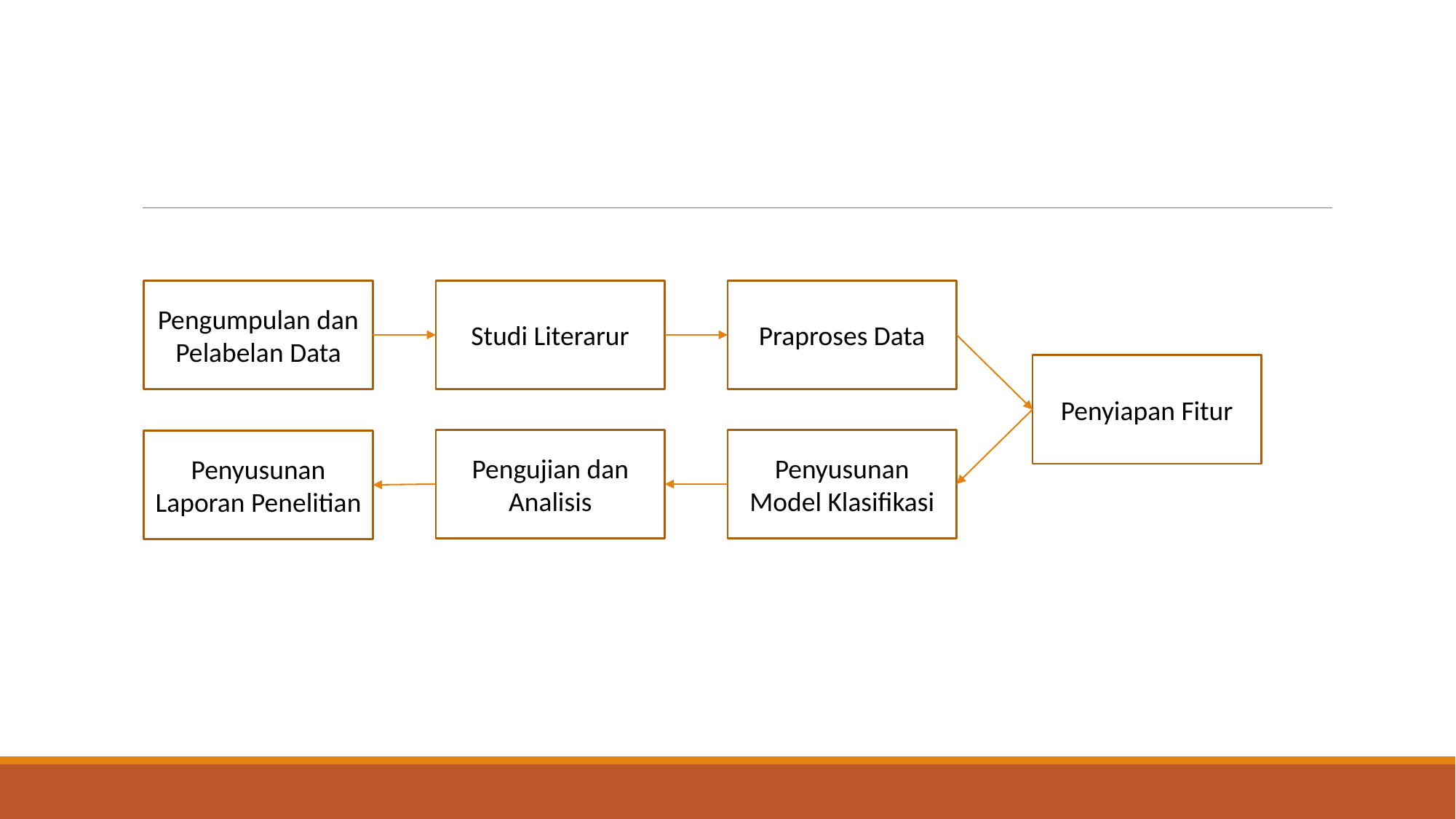

Pengumpulan dan Pelabelan Data
Studi Literarur
Praproses Data
Penyiapan Fitur
Pengujian dan Analisis
Penyusunan Model Klasifikasi
Penyusunan Laporan Penelitian